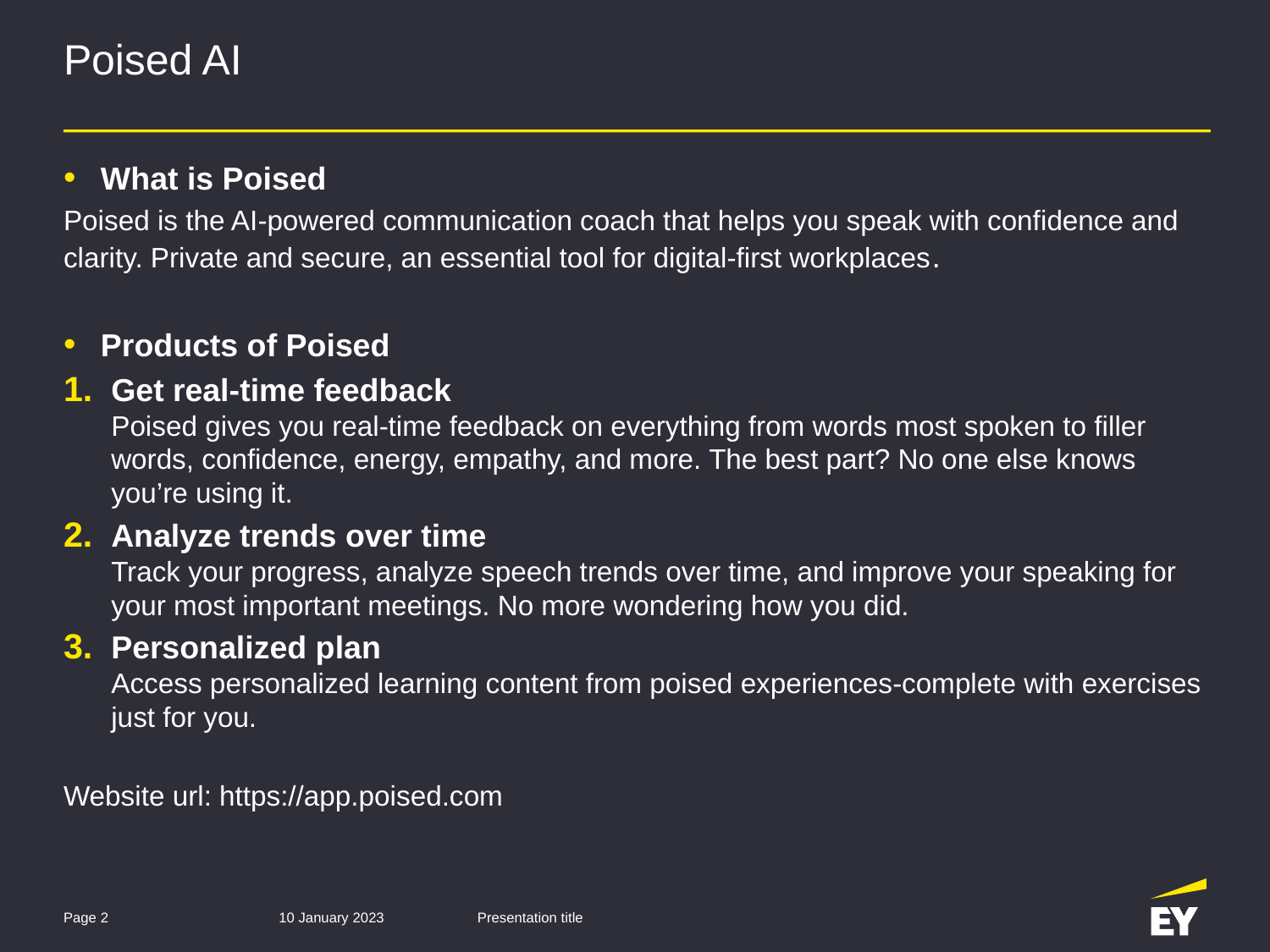

# Poised AI
What is Poised
Poised is the AI-powered communication coach that helps you speak with confidence and clarity. Private and secure, an essential tool for digital-first workplaces.

Products of Poised
Get real-time feedback
Poised gives you real-time feedback on everything from words most spoken to filler words, confidence, energy, empathy, and more. The best part? No one else knows you’re using it.
Analyze trends over time
Track your progress, analyze speech trends over time, and improve your speaking for your most important meetings. No more wondering how you did.
Personalized plan
Access personalized learning content from poised experiences-complete with exercises just for you.

Website url: https://app.poised.com

Page 2
10 January 2023
Presentation title